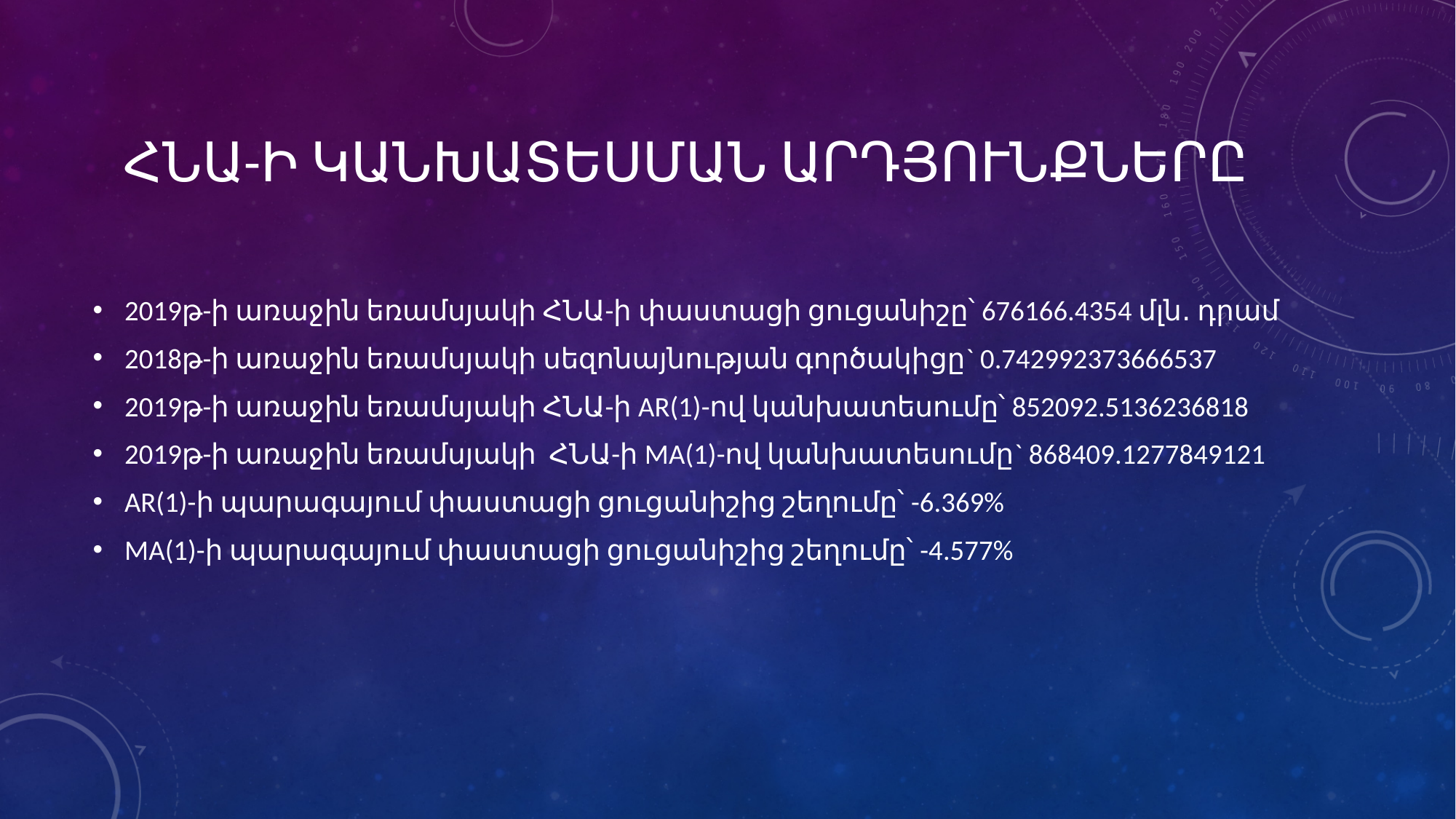

# ՀՆԱ-ի Կանխատեսման արդյունքները
2019թ-ի առաջին եռամսյակի ՀՆԱ-ի փաստացի ցուցանիշը՝ 676166.4354 մլն․ դրամ
2018թ-ի առաջին եռամսյակի սեզոնայնության գործակիցը` 0.742992373666537
2019թ-ի առաջին եռամսյակի ՀՆԱ-ի AR(1)-ով կանխատեսումը՝ 852092.5136236818
2019թ-ի առաջին եռամսյակի  ՀՆԱ-ի MA(1)-ով կանխատեսումը` 868409.1277849121
AR(1)-ի պարագայում փաստացի ցուցանիշից շեղումը՝ -6.369%
MA(1)-ի պարագայում փաստացի ցուցանիշից շեղումը՝ -4.577%